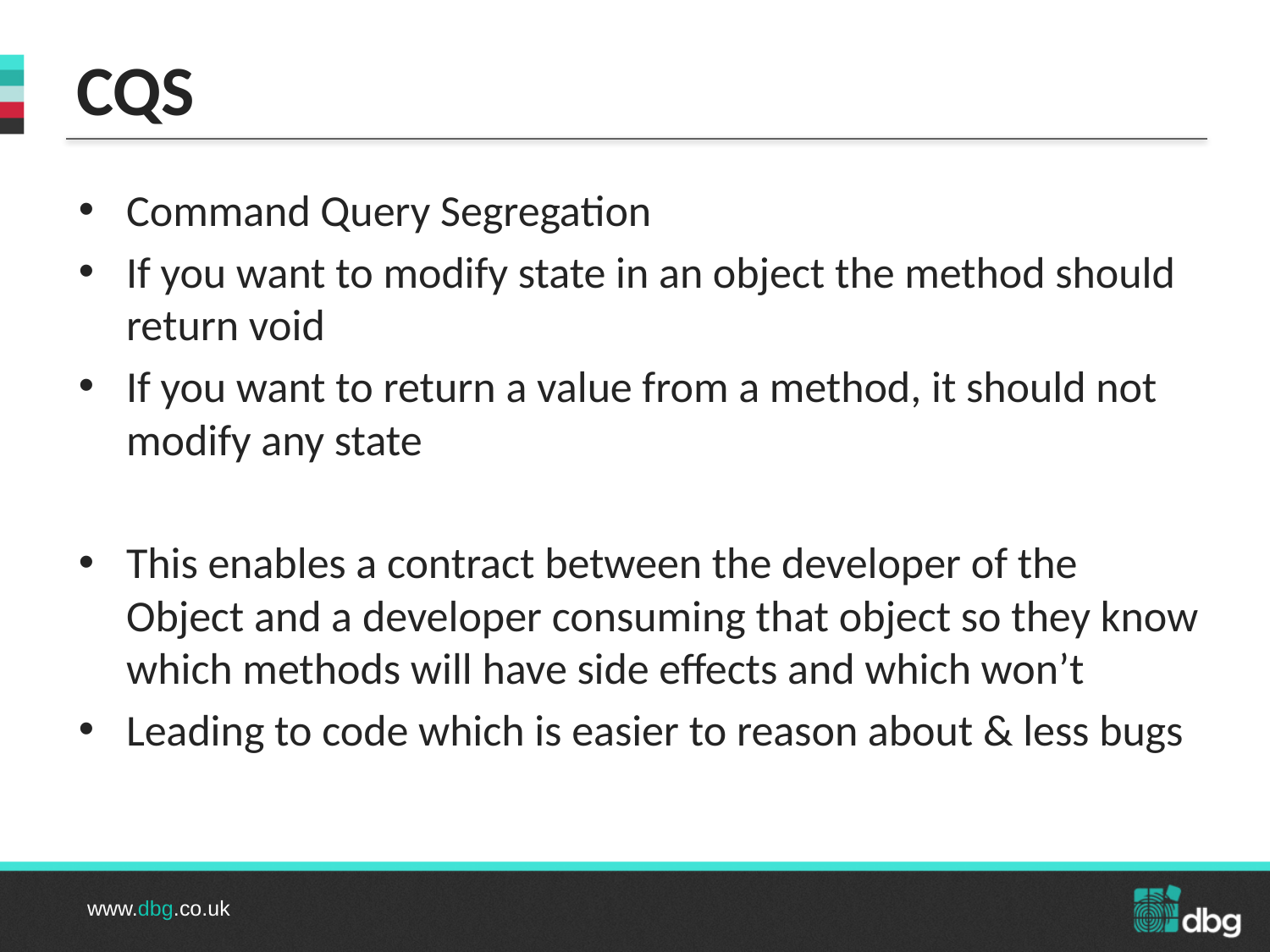

# CQS
Command Query Segregation
If you want to modify state in an object the method should return void
If you want to return a value from a method, it should not modify any state

This enables a contract between the developer of the Object and a developer consuming that object so they know which methods will have side effects and which won’t
Leading to code which is easier to reason about & less bugs